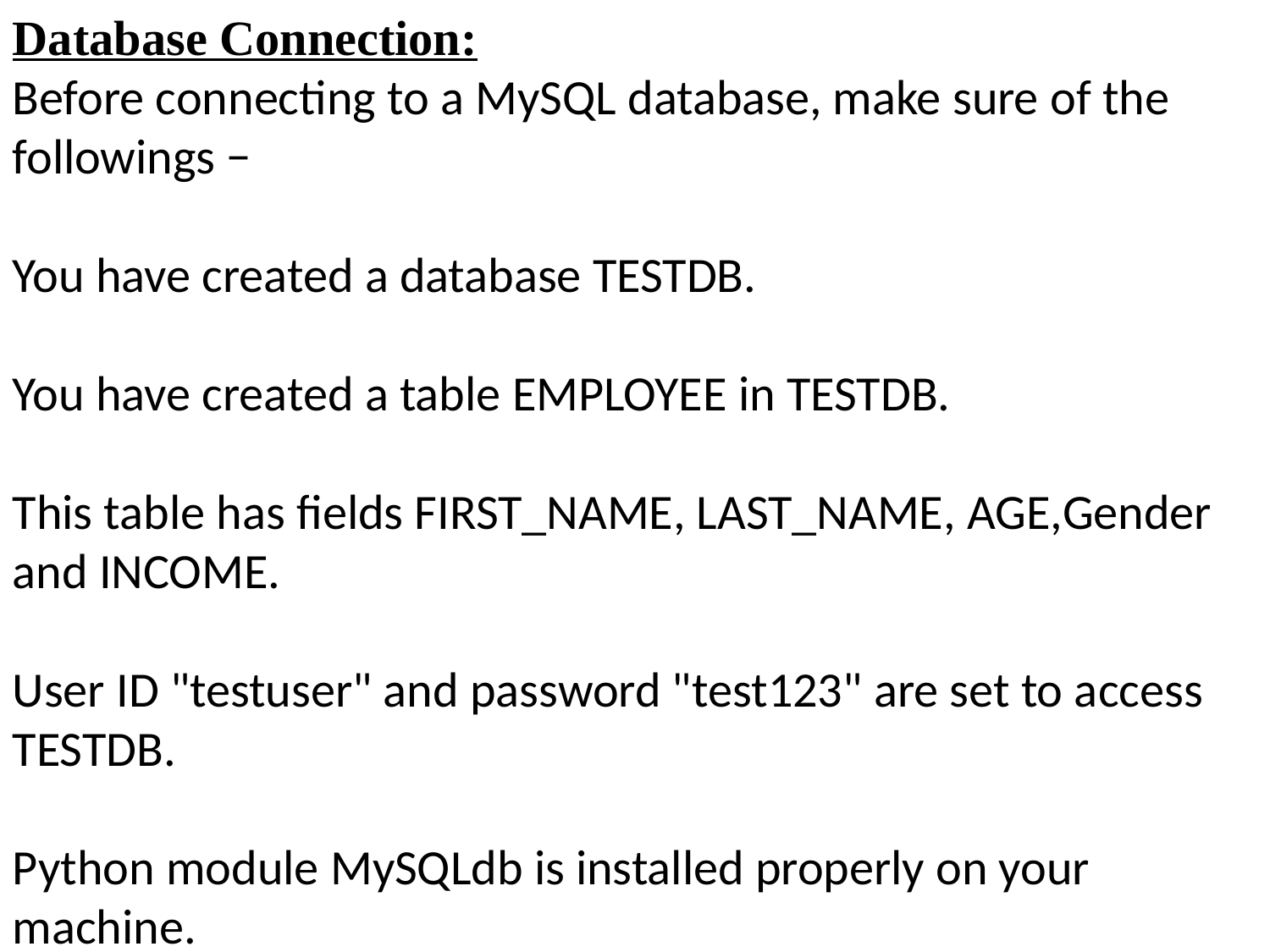

Database Connection:
Before connecting to a MySQL database, make sure of the followings −

You have created a database TESTDB.

You have created a table EMPLOYEE in TESTDB.

This table has fields FIRST_NAME, LAST_NAME, AGE,Gender and INCOME.

User ID "testuser" and password "test123" are set to access TESTDB.

Python module MySQLdb is installed properly on your machine.